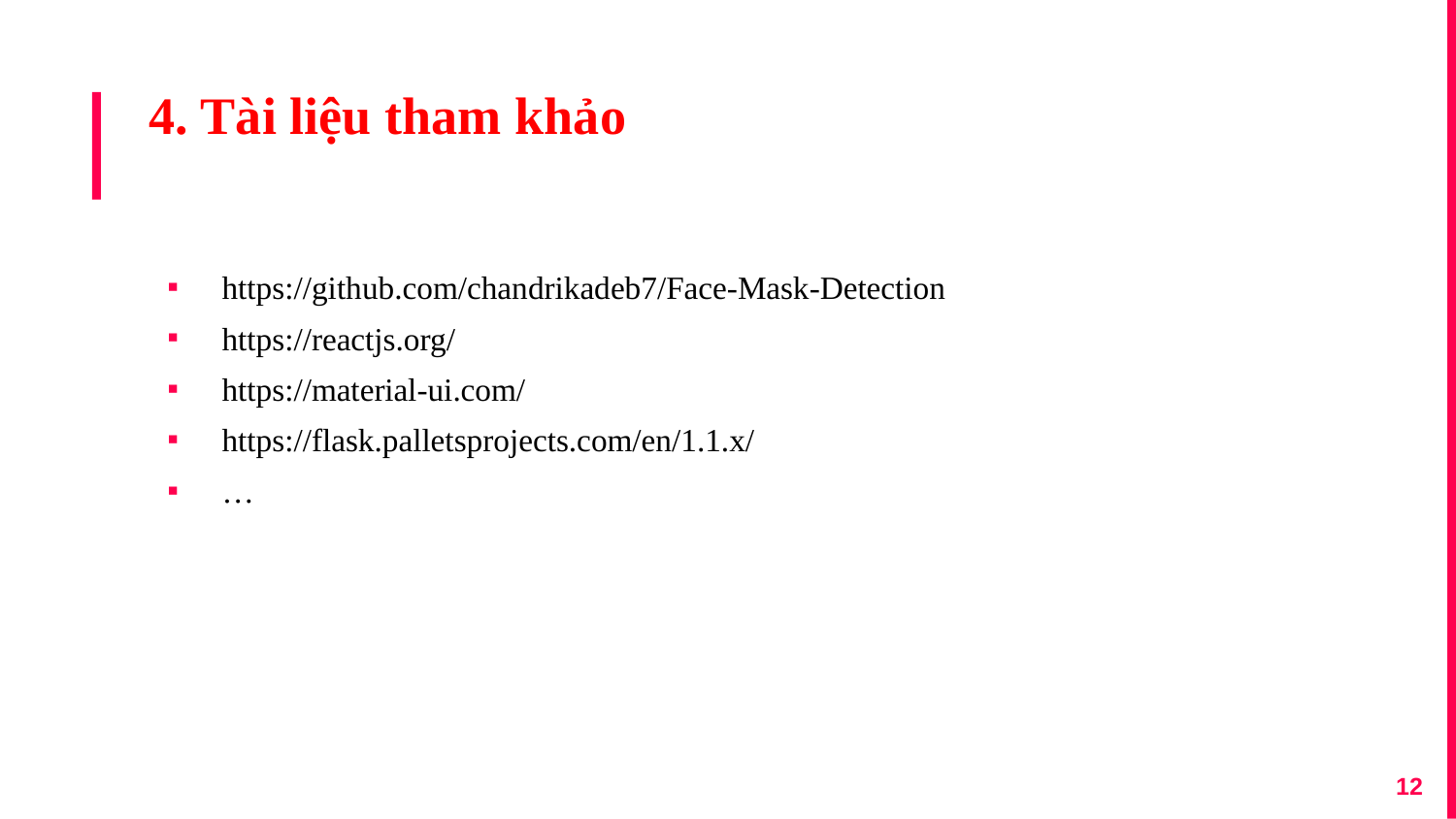

# 4. Tài liệu tham khảo
https://github.com/chandrikadeb7/Face-Mask-Detection
https://reactjs.org/
https://material-ui.com/
https://flask.palletsprojects.com/en/1.1.x/
…

12